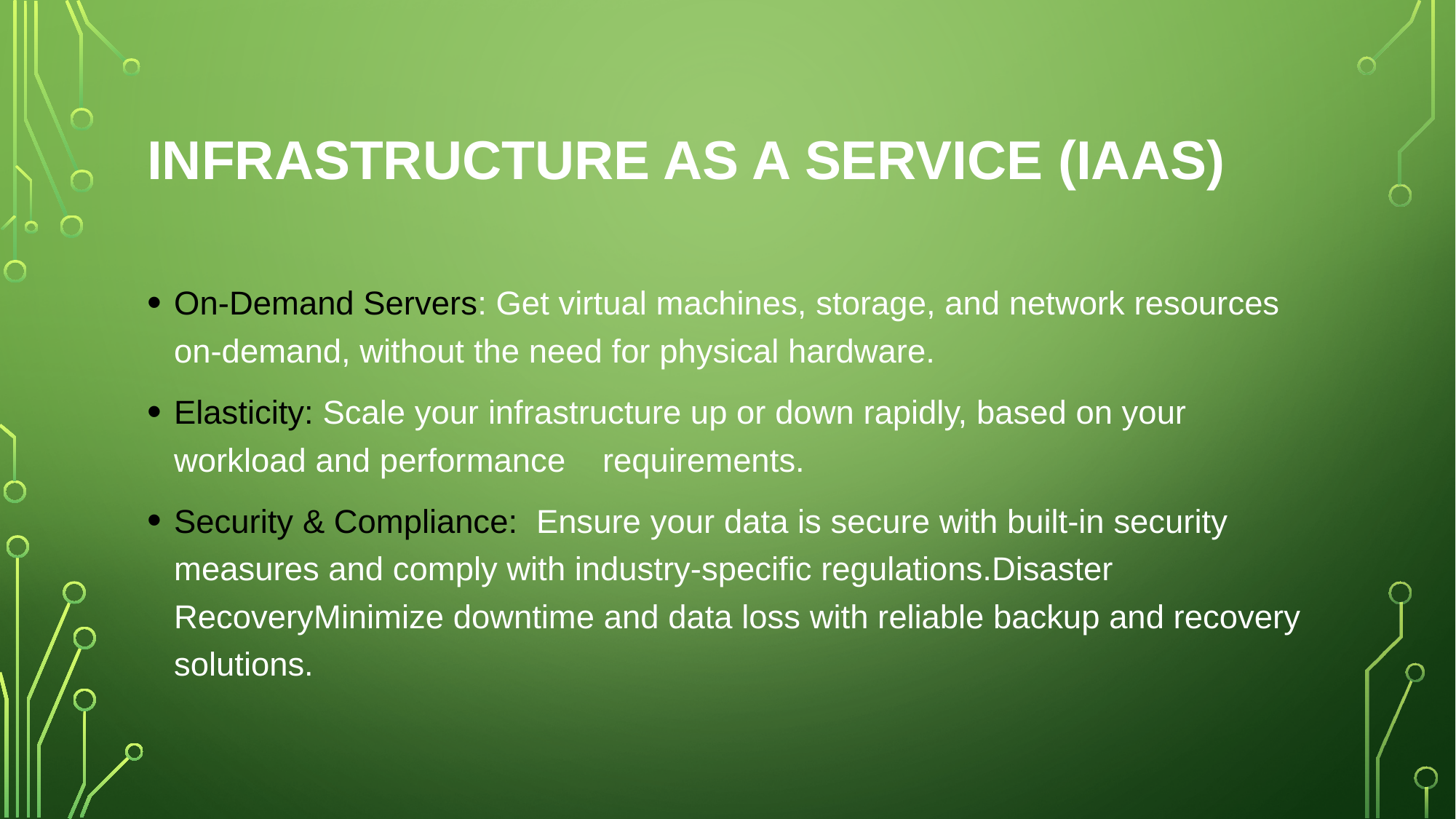

# Infrastructure as a Service (IaaS)
On-Demand Servers: Get virtual machines, storage, and network resources on-demand, without the need for physical hardware.
Elasticity: Scale your infrastructure up or down rapidly, based on your workload and performance    requirements.
Security & Compliance:  Ensure your data is secure with built-in security measures and comply with industry-specific regulations.Disaster RecoveryMinimize downtime and data loss with reliable backup and recovery solutions.